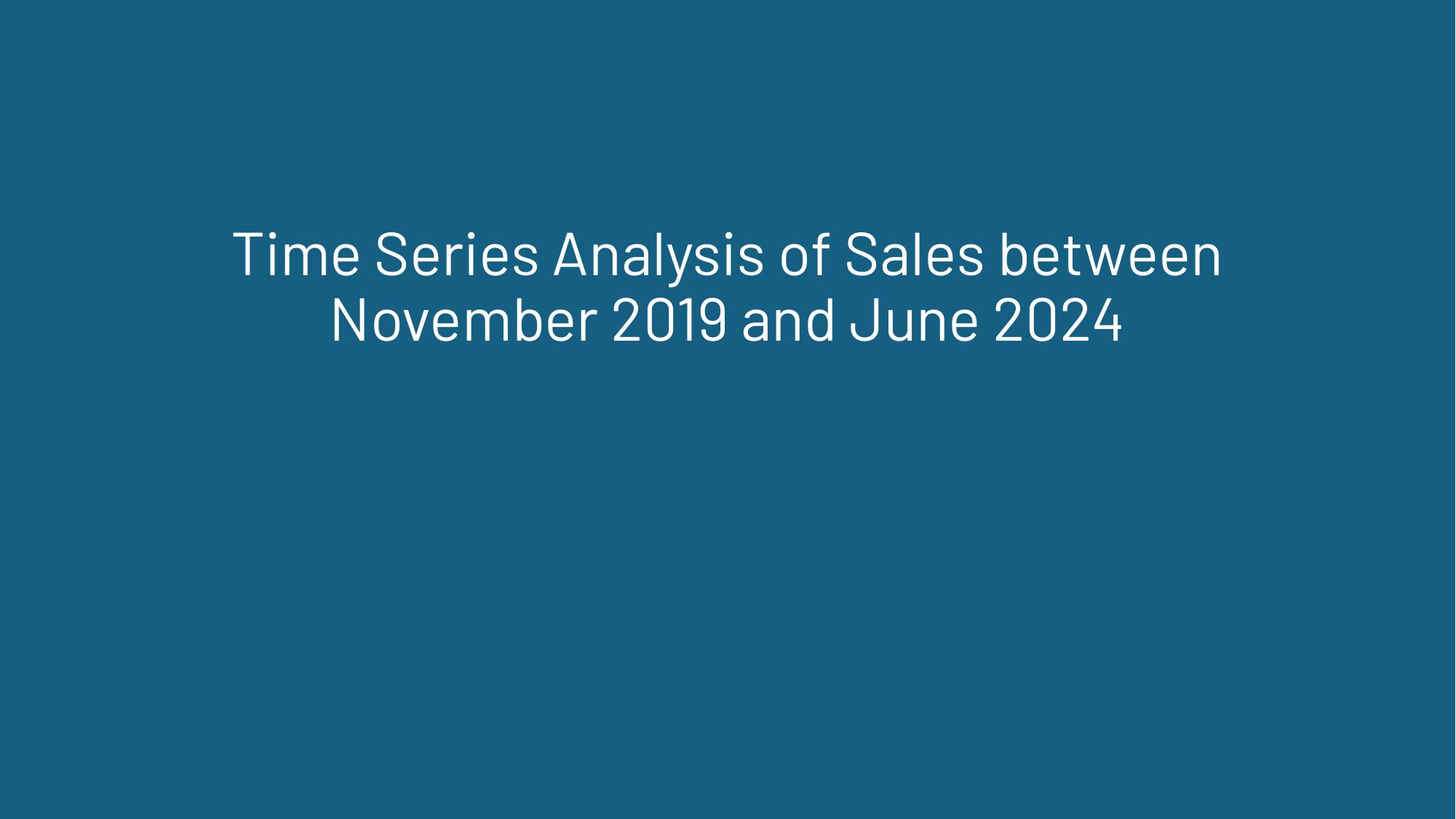

Time Series Analysis of Sales between November 2019 and June 2024